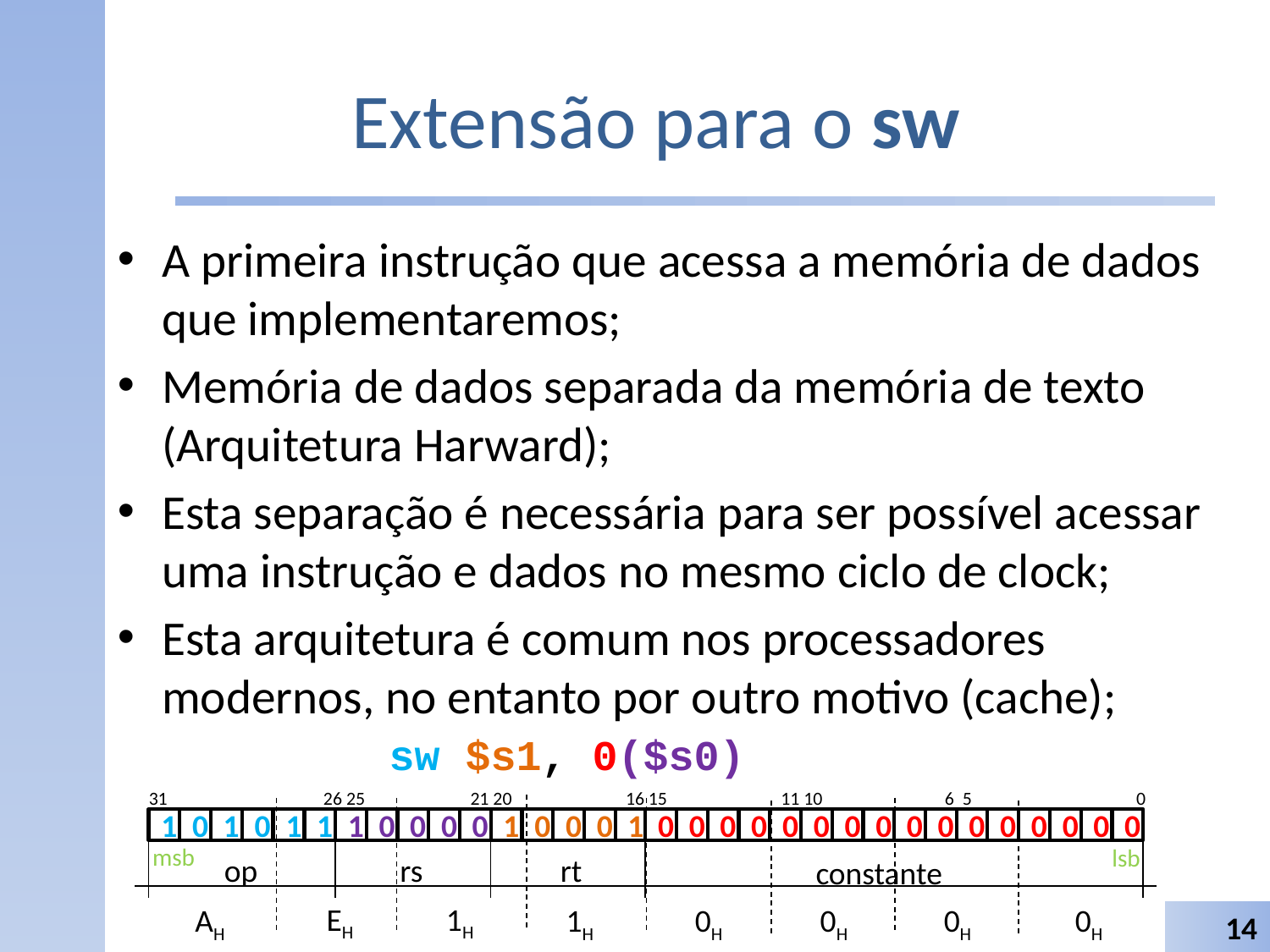

# Extensão para o sw
A primeira instrução que acessa a memória de dados que implementaremos;
Memória de dados separada da memória de texto (Arquitetura Harward);
Esta separação é necessária para ser possível acessar uma instrução e dados no mesmo ciclo de clock;
Esta arquitetura é comum nos processadores modernos, no entanto por outro motivo (cache);

sw $s1, 0($s0)
31                                     26 25                         21 20                           16 15                           11 10                             6  5                                       0
1
0
1
0
1
1
1
0
0
0
0
1
0
0
0
1
0
0
0
0
0
0
0
0
0
0
0
0
0
0
0
0
msb
lsb
op
rt
rs
constante
EH
1H
0H
0H
0H
AH
1H
0H
14